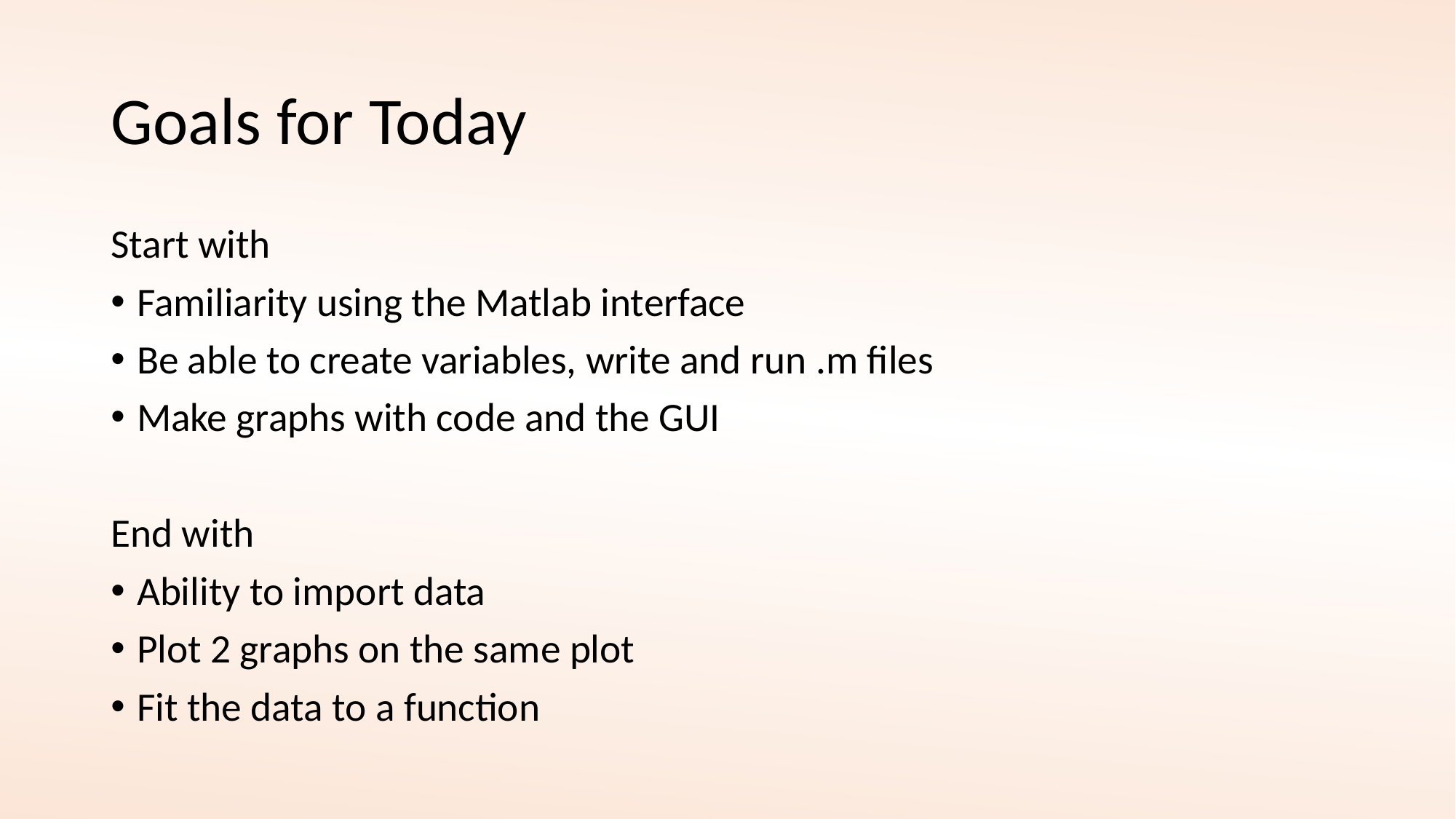

# Goals for Today
Start with
Familiarity using the Matlab interface
Be able to create variables, write and run .m files
Make graphs with code and the GUI

End with
Ability to import data
Plot 2 graphs on the same plot
Fit the data to a function